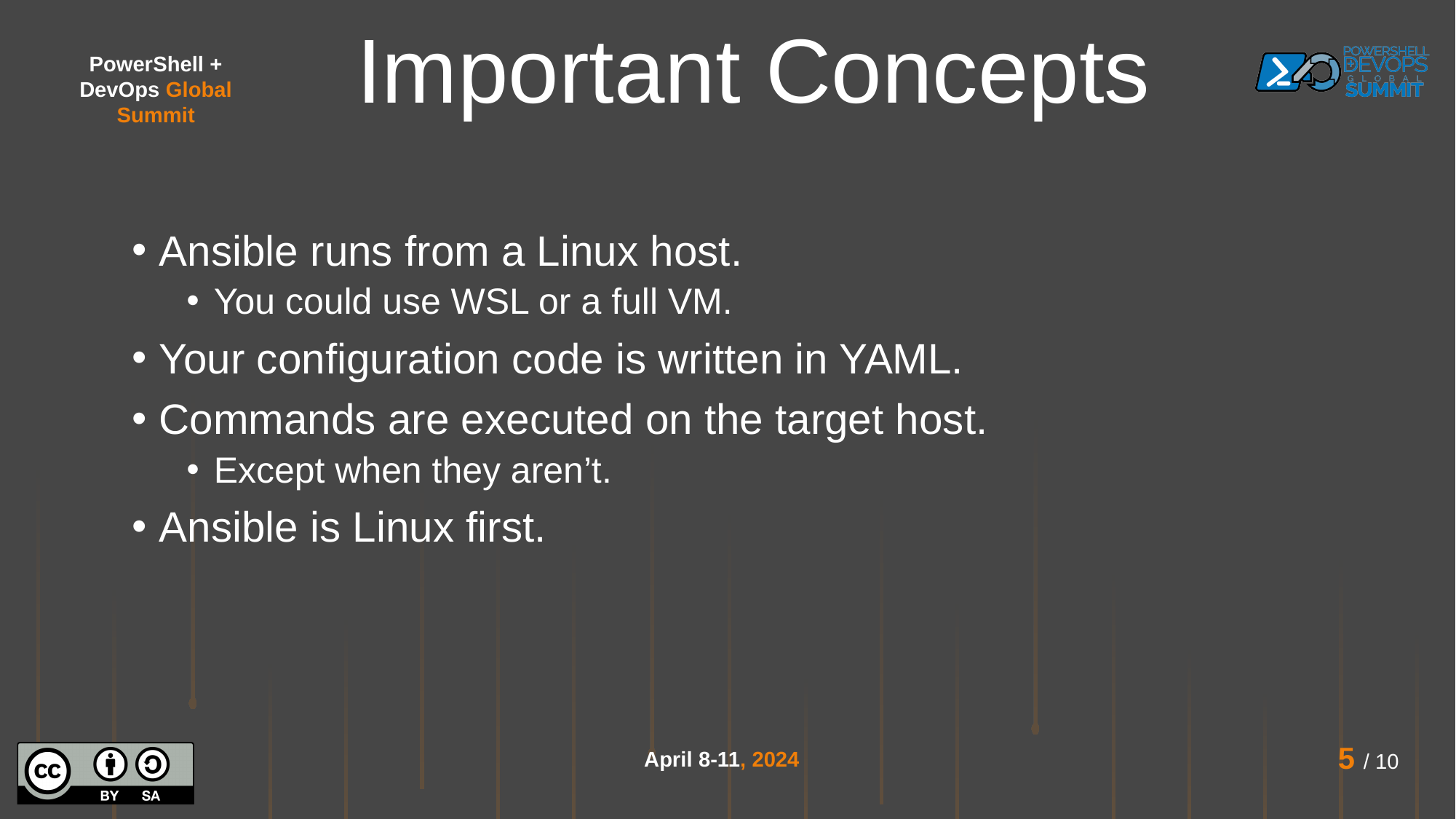

# Important Concepts

Ansible runs from a Linux host.
You could use WSL or a full VM.
Your configuration code is written in YAML.
Commands are executed on the target host.
Except when they aren’t.
Ansible is Linux first.